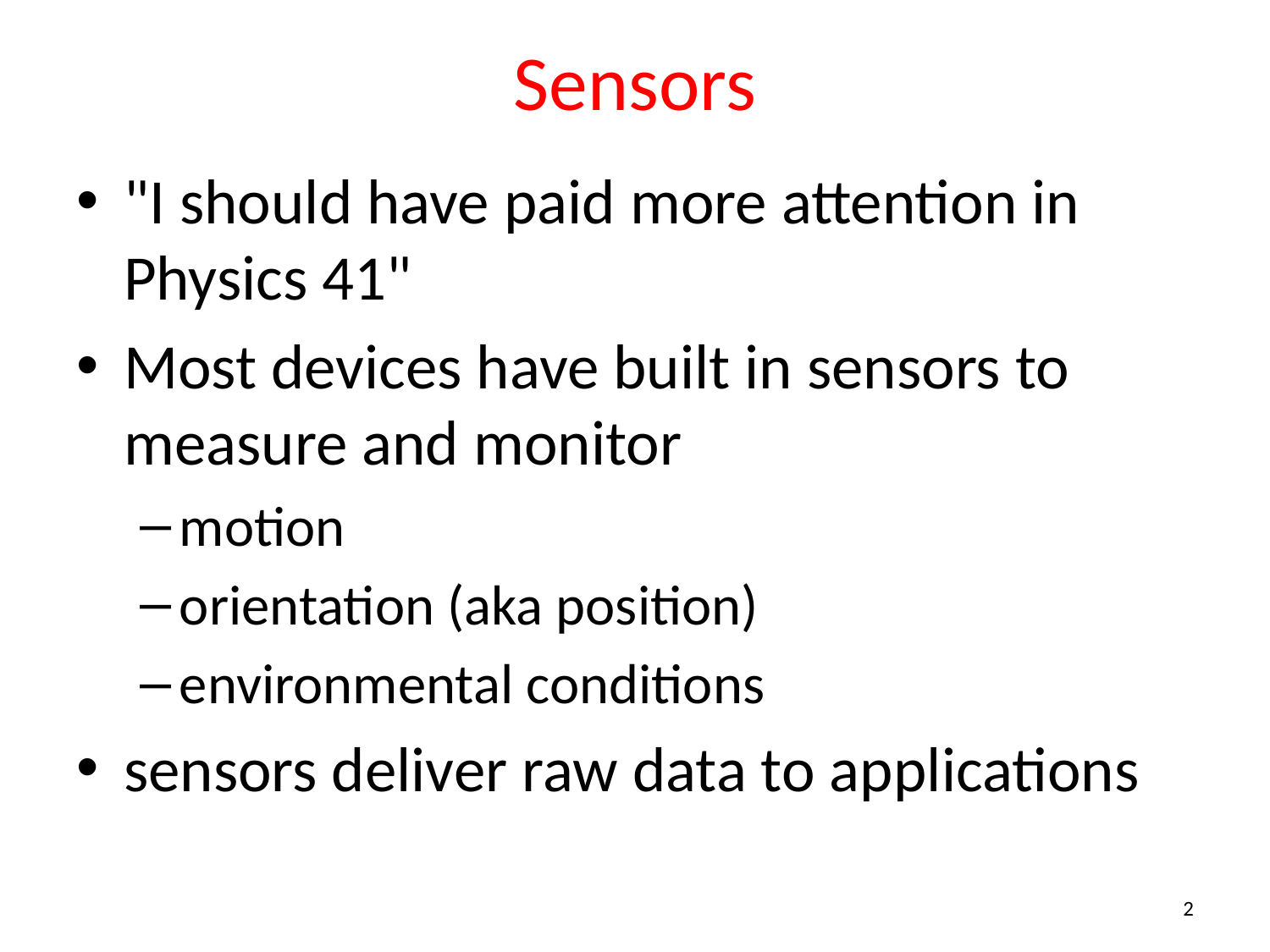

# Sensors
"I should have paid more attention in Physics 41"
Most devices have built in sensors to measure and monitor
motion
orientation (aka position)
environmental conditions
sensors deliver raw data to applications

2